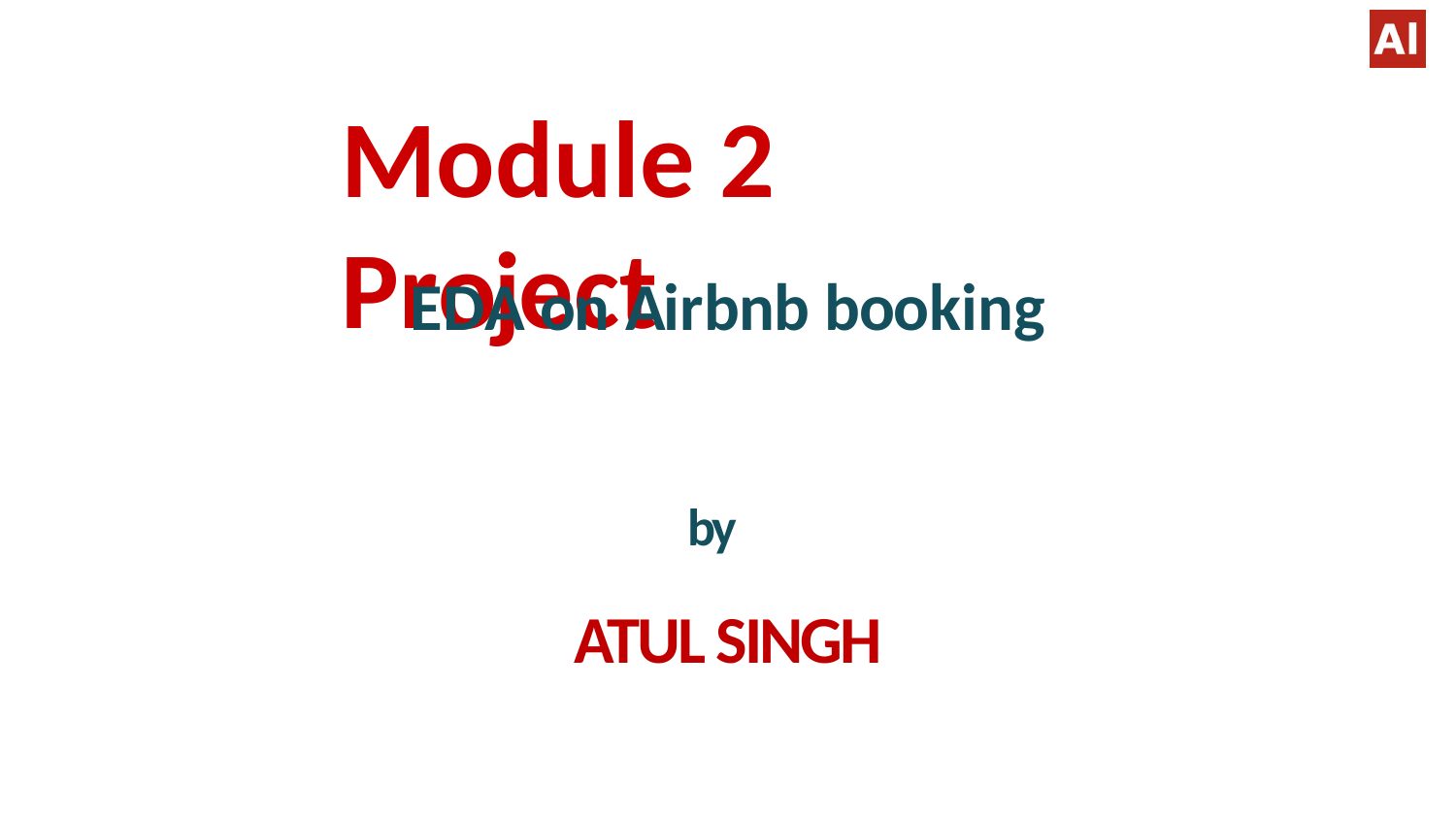

# Module 2 Project
EDA on Airbnb booking

by
ATUL SINGH